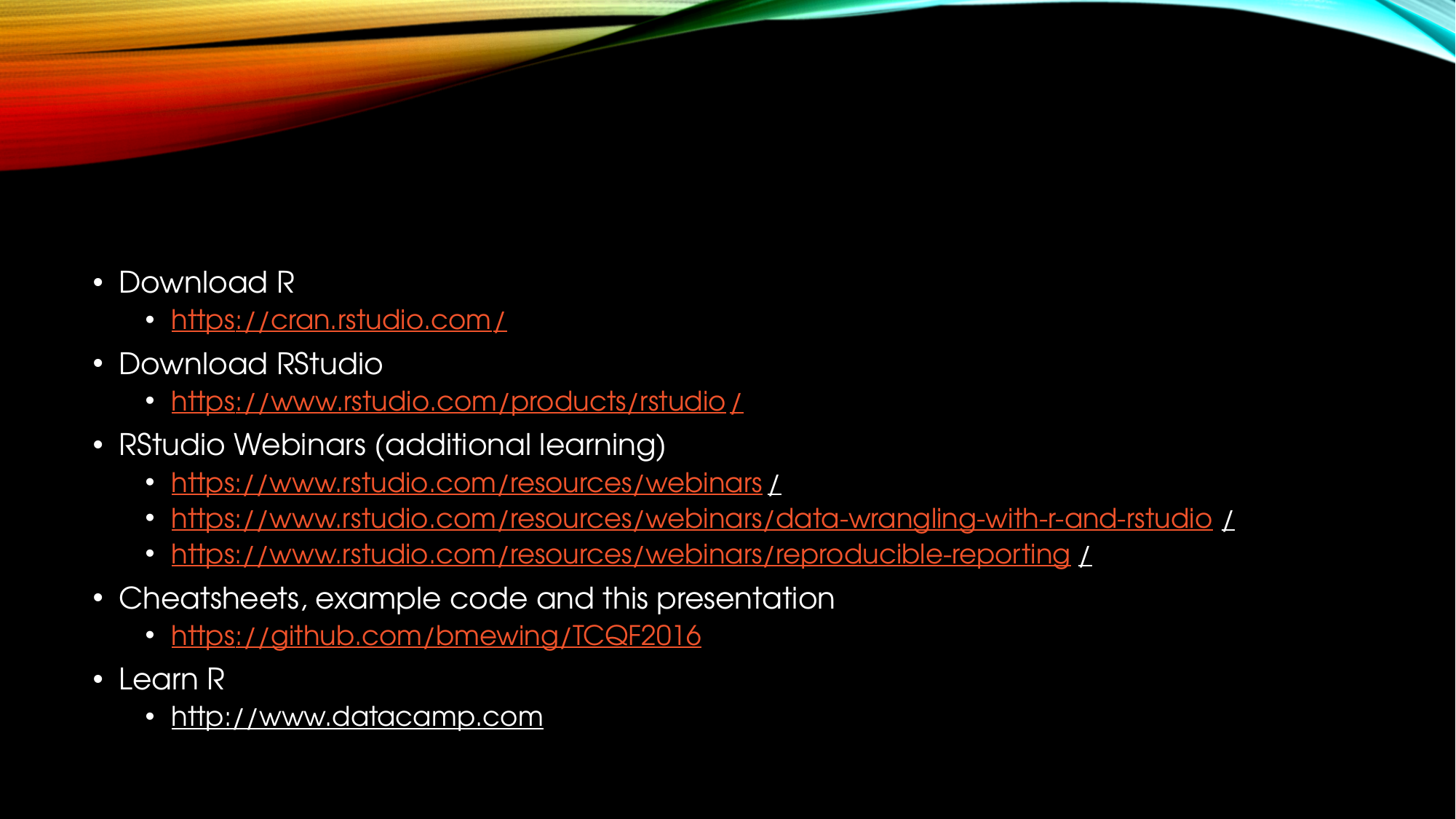

#
Download R
https://cran.rstudio.com/
Download RStudio
https://www.rstudio.com/products/rstudio/
RStudio Webinars (additional learning)
https://www.rstudio.com/resources/webinars/
https://www.rstudio.com/resources/webinars/data-wrangling-with-r-and-rstudio/
https://www.rstudio.com/resources/webinars/reproducible-reporting/
Cheatsheets, example code and this presentation
https://github.com/bmewing/TCQF2016
Learn R
http://www.datacamp.com